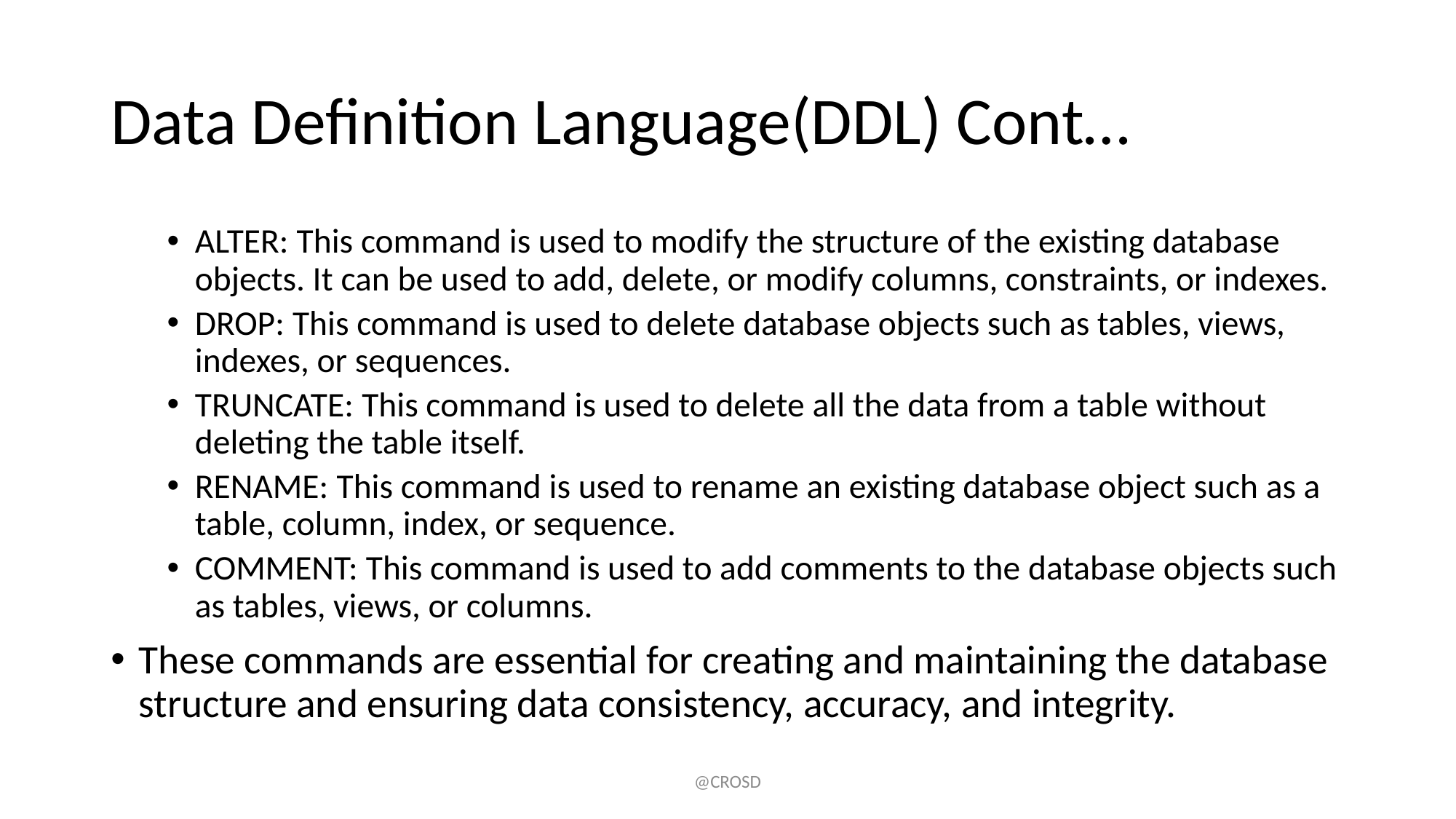

# Data Definition Language(DDL) Cont…
ALTER: This command is used to modify the structure of the existing database objects. It can be used to add, delete, or modify columns, constraints, or indexes.
DROP: This command is used to delete database objects such as tables, views, indexes, or sequences.
TRUNCATE: This command is used to delete all the data from a table without deleting the table itself.
RENAME: This command is used to rename an existing database object such as a table, column, index, or sequence.
COMMENT: This command is used to add comments to the database objects such as tables, views, or columns.
These commands are essential for creating and maintaining the database structure and ensuring data consistency, accuracy, and integrity.

@CROSD
6